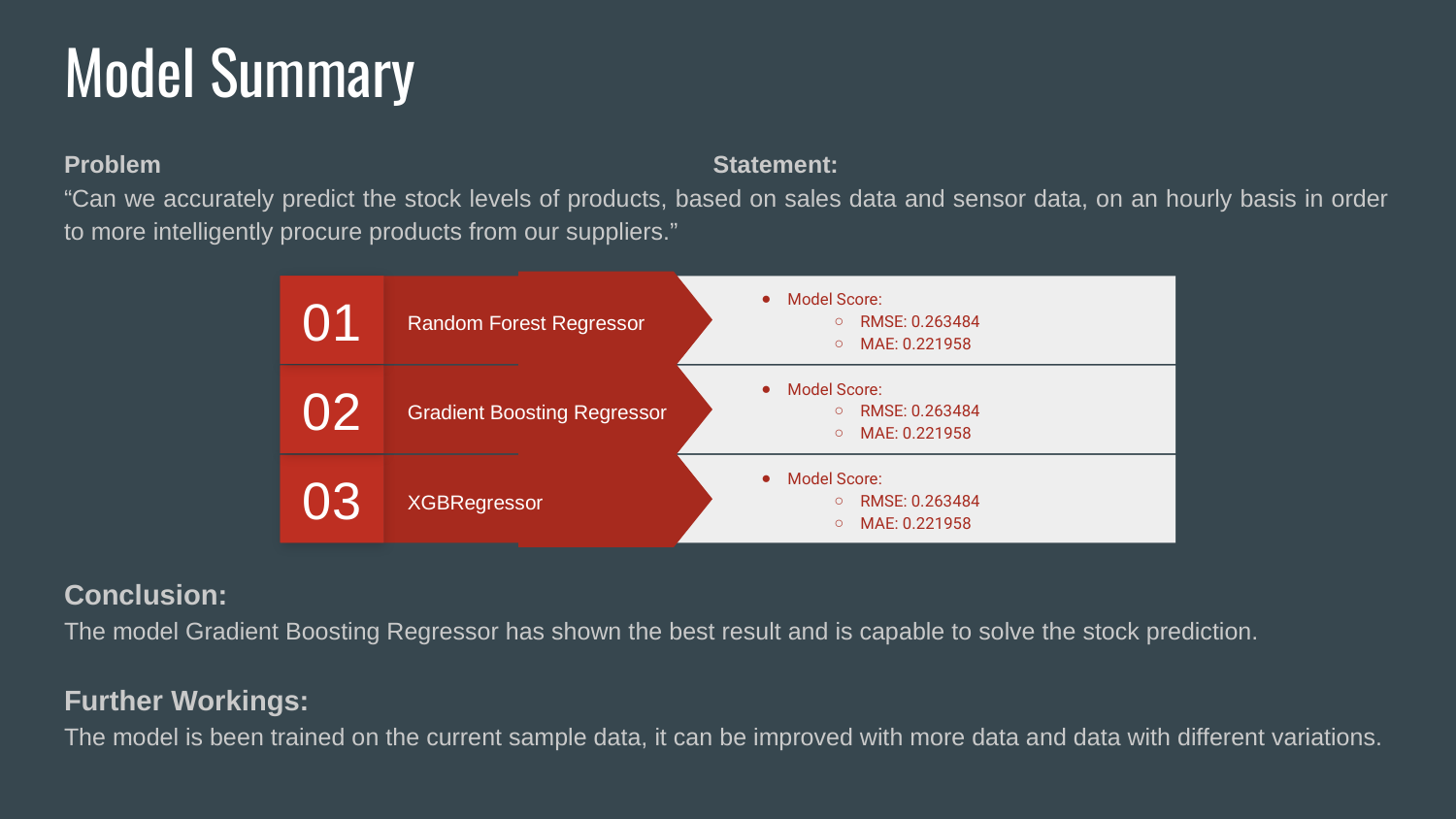

# Model Summary
Problem Statement:
“Can we accurately predict the stock levels of products, based on sales data and sensor data, on an hourly basis in order to more intelligently procure products from our suppliers.”

01

Model Score:
RMSE: 0.263484
MAE: 0.221958
Random Forest Regressor

02

Model Score:
RMSE: 0.263484
MAE: 0.221958
Gradient Boosting Regressor

03

Model Score:
RMSE: 0.263484
MAE: 0.221958
XGBRegressor
Conclusion:
The model Gradient Boosting Regressor has shown the best result and is capable to solve the stock prediction.
Further Workings:
The model is been trained on the current sample data, it can be improved with more data and data with different variations.